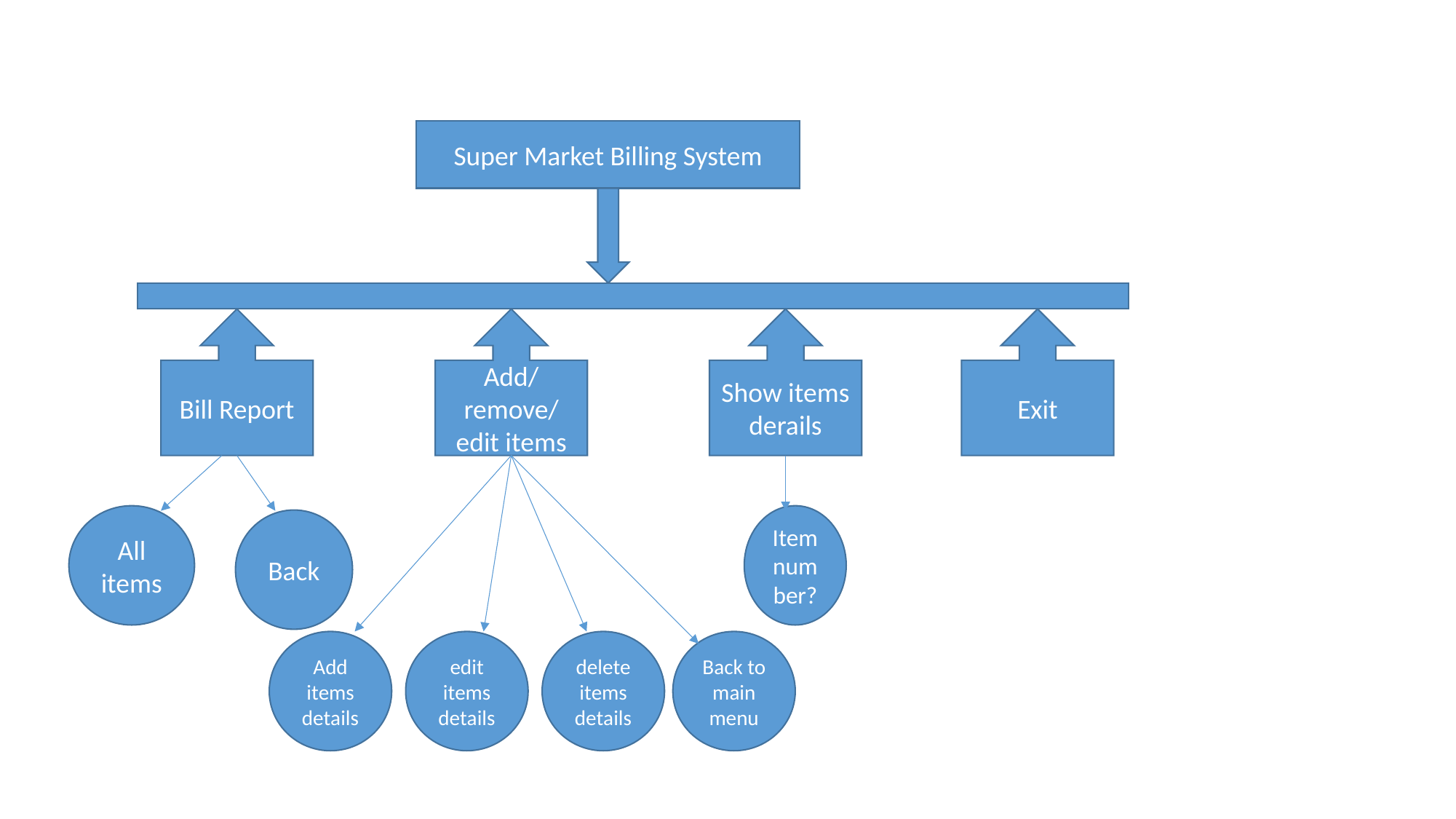

Super Market Billing System

Bill Report
Add/remove/edit items
Show items derails
Exit
Item number?
All items
Back
Back to main menu
Add items details
edit items details
delete items details